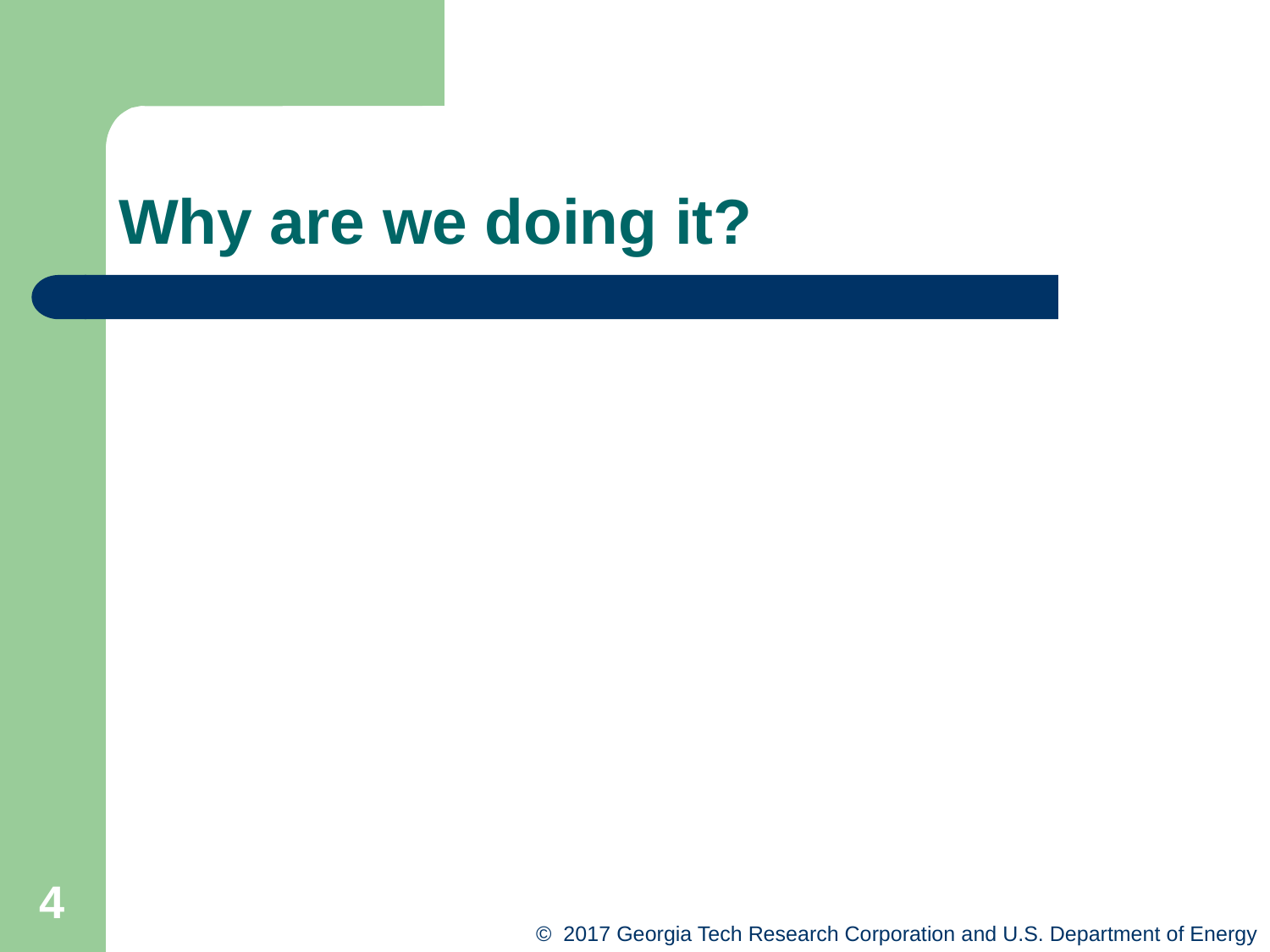

# Why are we doing it?

4
©  2017 Georgia Tech Research Corporation and U.S. Department of Energy